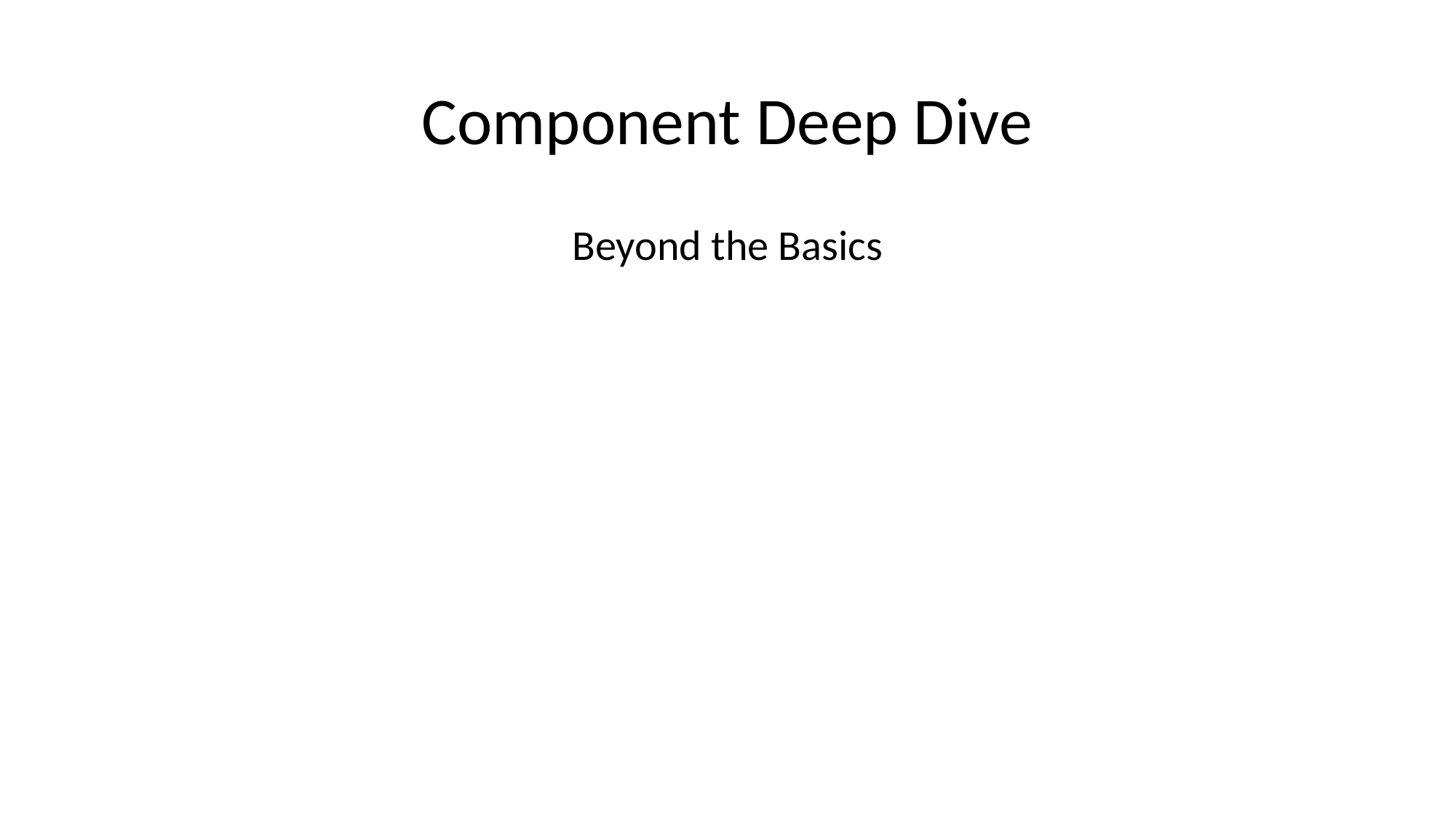

# Component Deep Dive
Beyond the Basics